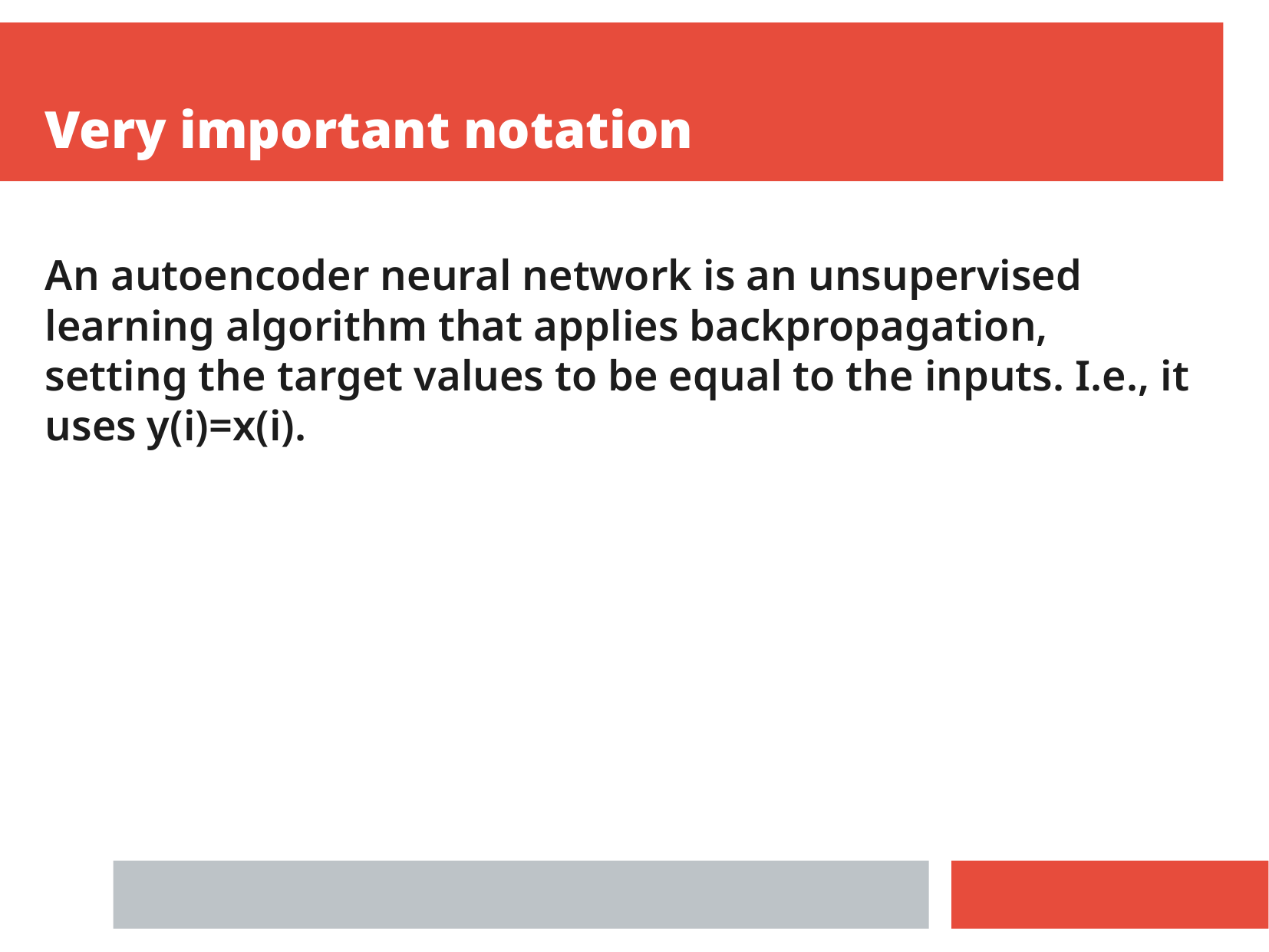

Very important notation
An autoencoder neural network is an unsupervised learning algorithm that applies backpropagation, setting the target values to be equal to the inputs. I.e., it uses y(i)=x(i).